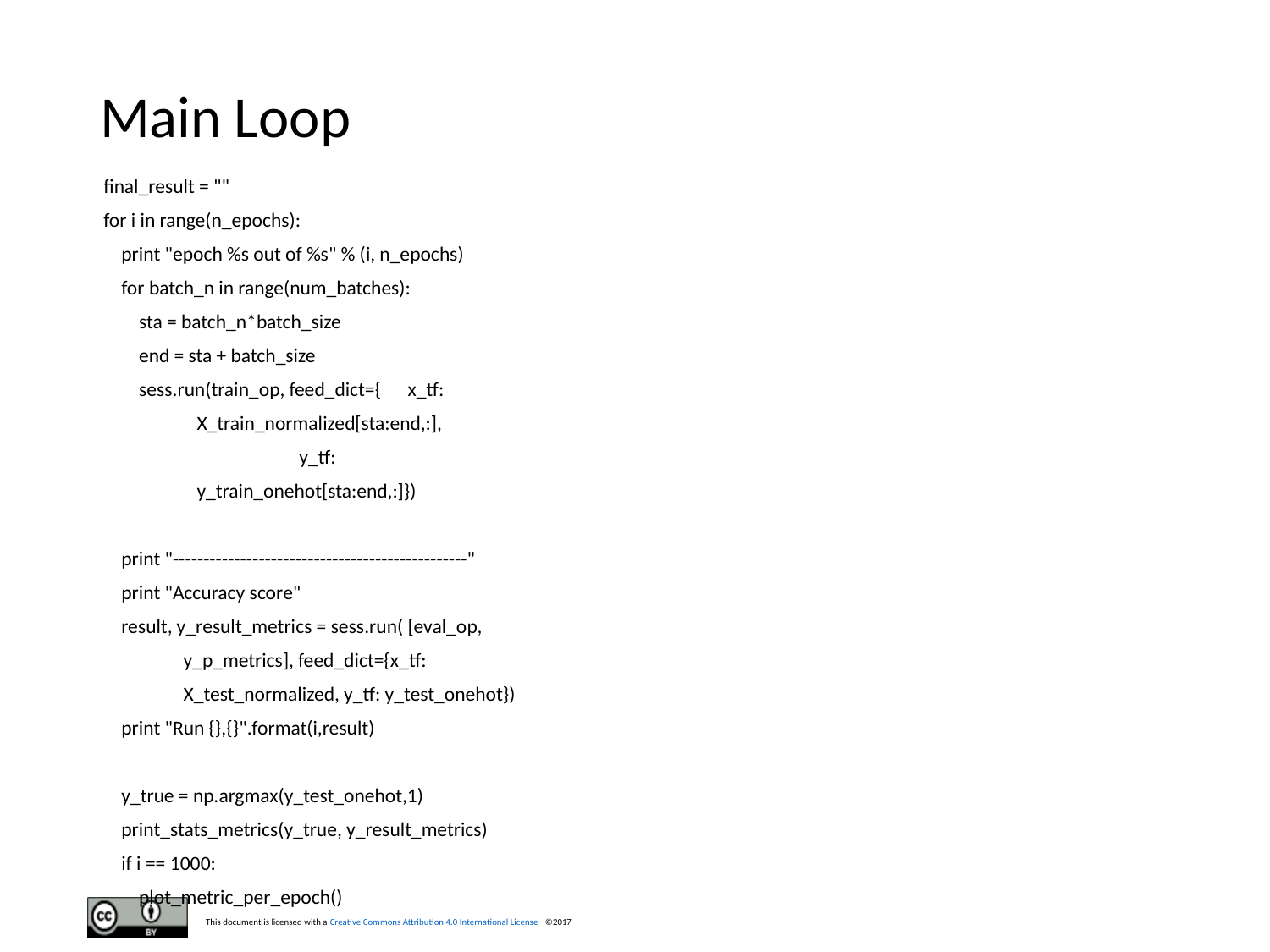

# Main Loop
final_result = ""
for i in range(n_epochs):
    print "epoch %s out of %s" % (i, n_epochs)
    for batch_n in range(num_batches):
        sta = batch_n*batch_size
        end = sta + batch_size
        sess.run(train_op, feed_dict={      x_tf:
                     X_train_normalized[sta:end,:],
                                            y_tf:
                     y_train_onehot[sta:end,:]})

    print "------------------------------------------------"
    print "Accuracy score"
    result, y_result_metrics = sess.run( [eval_op,
                  y_p_metrics], feed_dict={x_tf:
                  X_test_normalized, y_tf: y_test_onehot})
    print "Run {},{}".format(i,result)

    y_true = np.argmax(y_test_onehot,1)
    print_stats_metrics(y_true, y_result_metrics)
    if i == 1000:
        plot_metric_per_epoch()